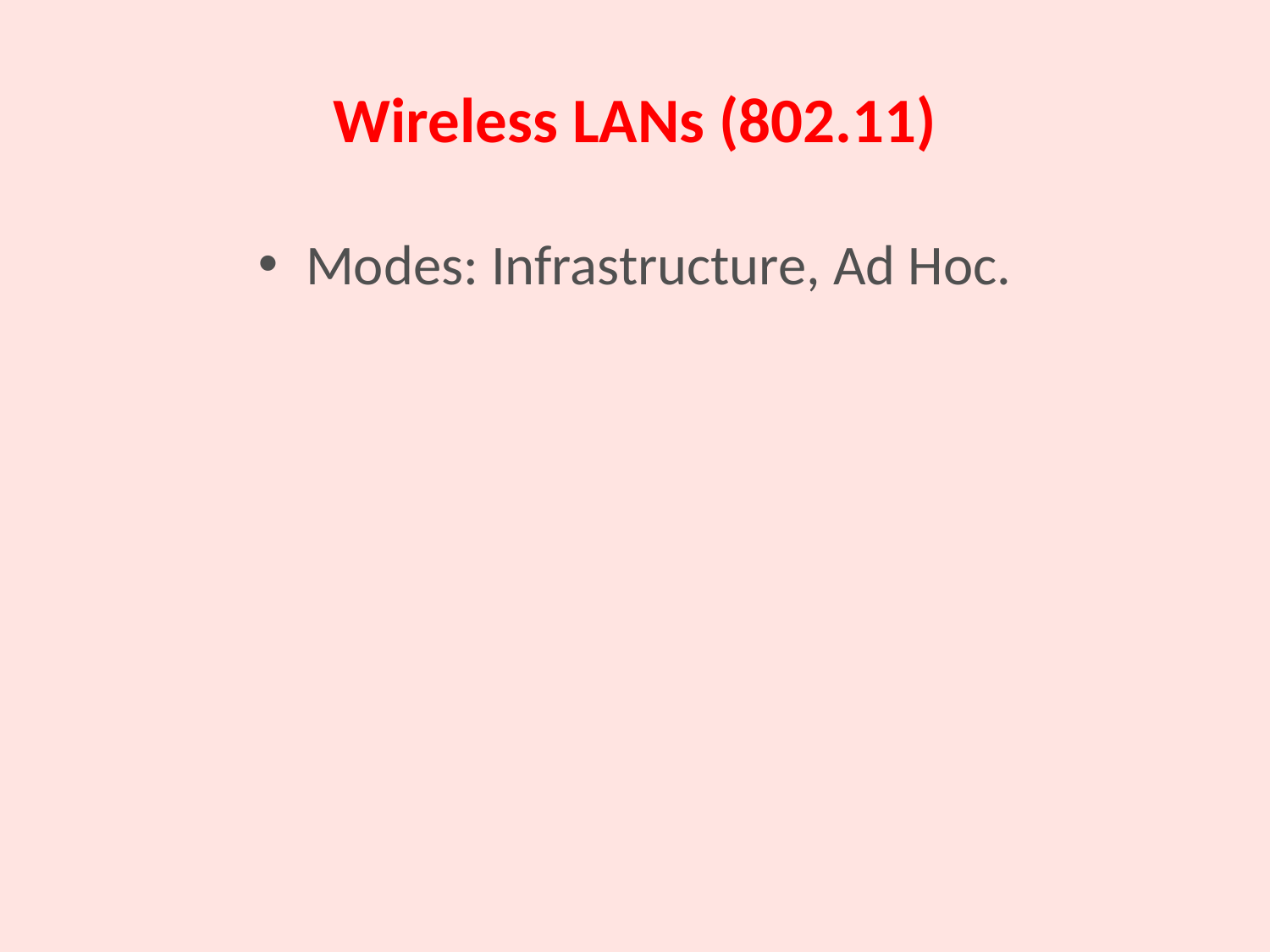

# Wireless LANs (802.11)
Modes: Infrastructure, Ad Hoc.